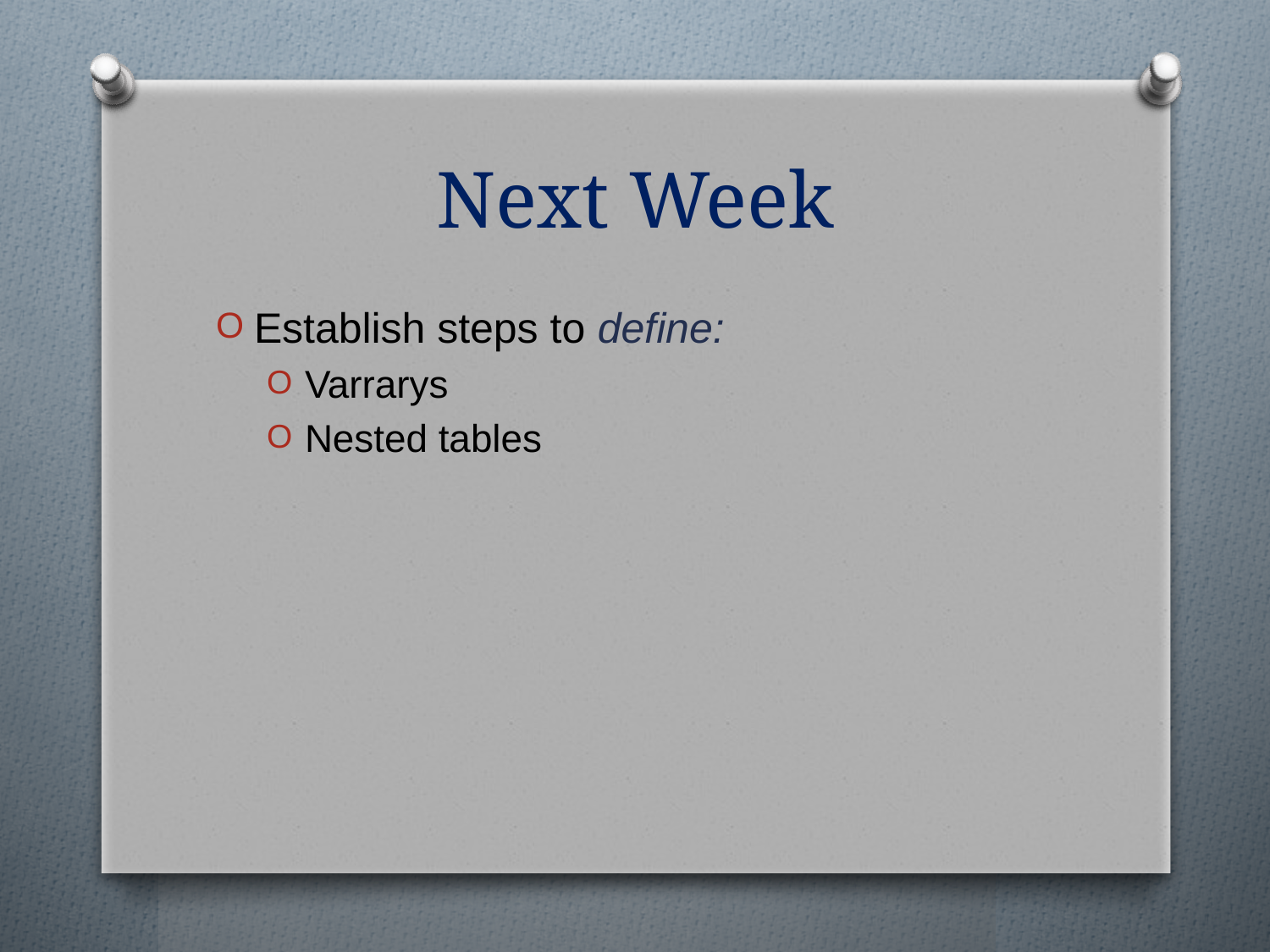

# Next Week
Establish steps to define:
Varrarys
Nested tables